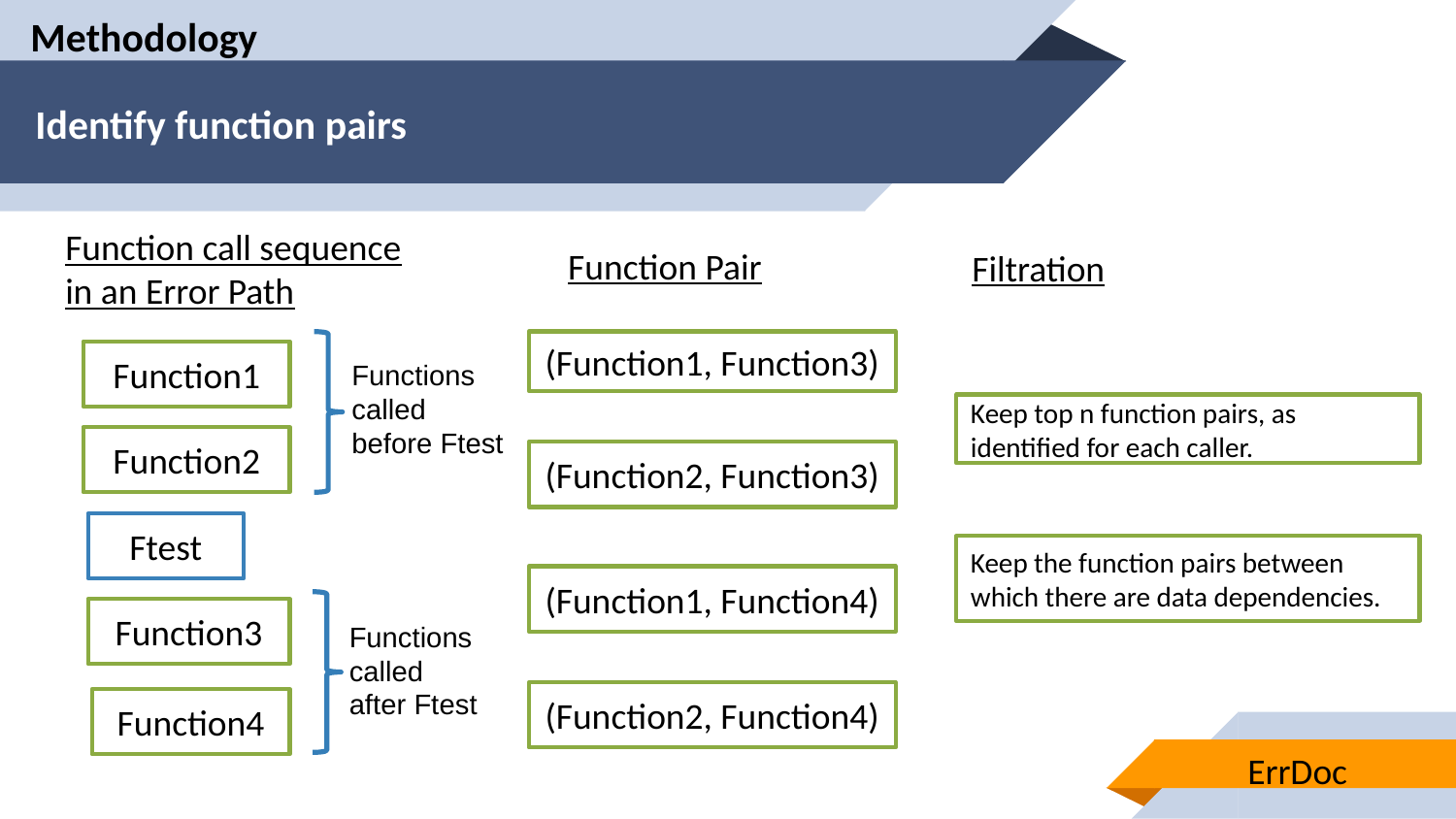

Methodology
# Identify function pairs
Function call sequence
in an Error Path

Function1
Functions
called
before Ftest

Function2

Ftest

Function3
Functions
called
after Ftest
Function4
Function Pair
Filtration
(Function1, Function3)
Keep top n function pairs, as identified for each caller.
(Function2, Function3)
Keep the function pairs between which there are data dependencies.
(Function1, Function4)
(Function2, Function4)
ErrDoc